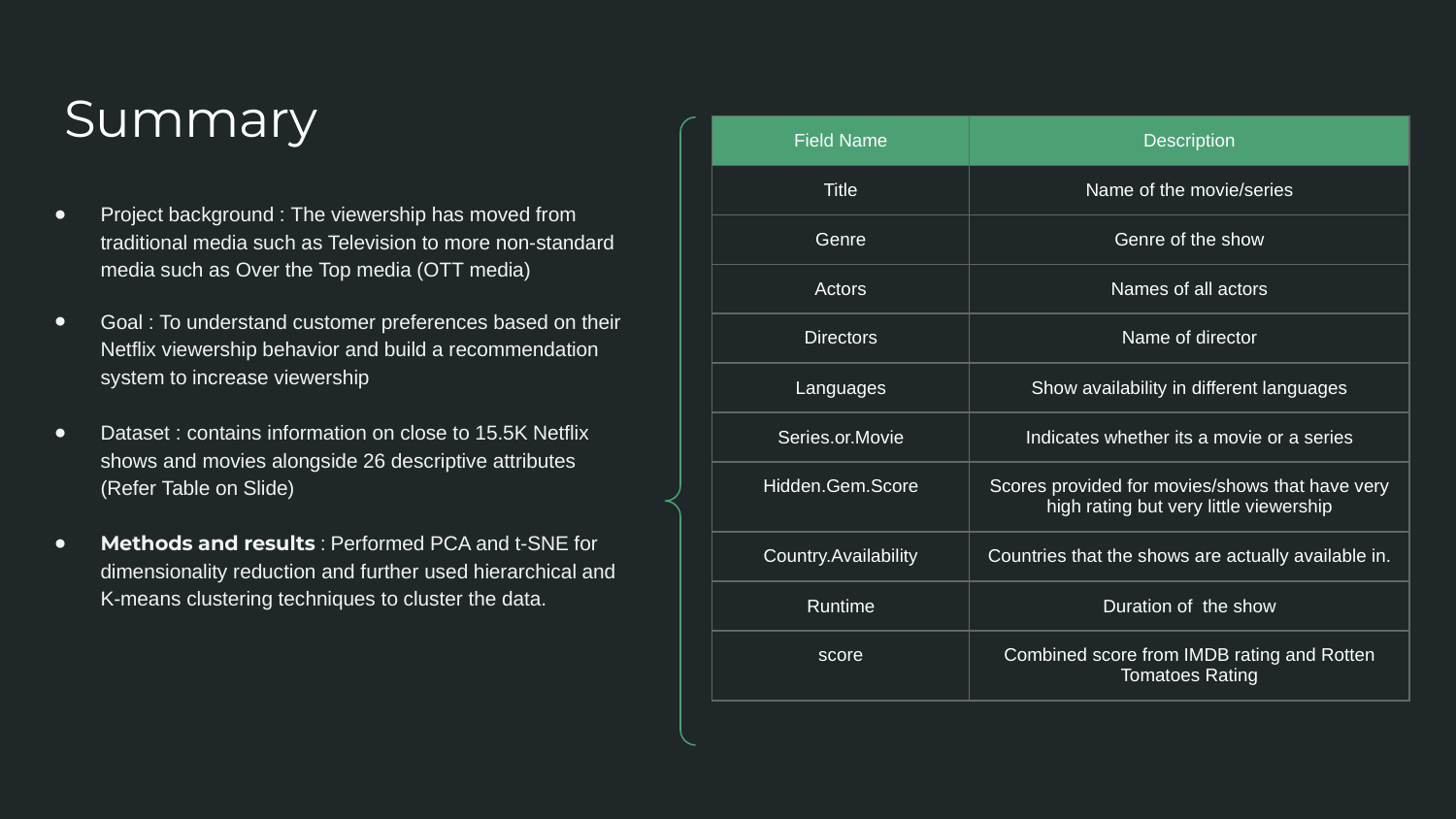

# Summary
| Field Name | Description |
| --- | --- |
| Title | Name of the movie/series |
| Genre | Genre of the show |
| Actors | Names of all actors |
| Directors | Name of director |
| Languages | Show availability in different languages |
| Series.or.Movie | Indicates whether its a movie or a series |
| Hidden.Gem.Score | Scores provided for movies/shows that have very high rating but very little viewership |
| Country.Availability | Countries that the shows are actually available in. |
| Runtime | Duration of the show |
| score | Combined score from IMDB rating and Rotten Tomatoes Rating |

Project background : The viewership has moved from traditional media such as Television to more non-standard media such as Over the Top media (OTT media)
Goal : To understand customer preferences based on their Netflix viewership behavior and build a recommendation system to increase viewership
Dataset : contains information on close to 15.5K Netflix shows and movies alongside 26 descriptive attributes  (Refer Table on Slide)
Methods and results : Performed PCA and t-SNE for dimensionality reduction and further used hierarchical and K-means clustering techniques to cluster the data.